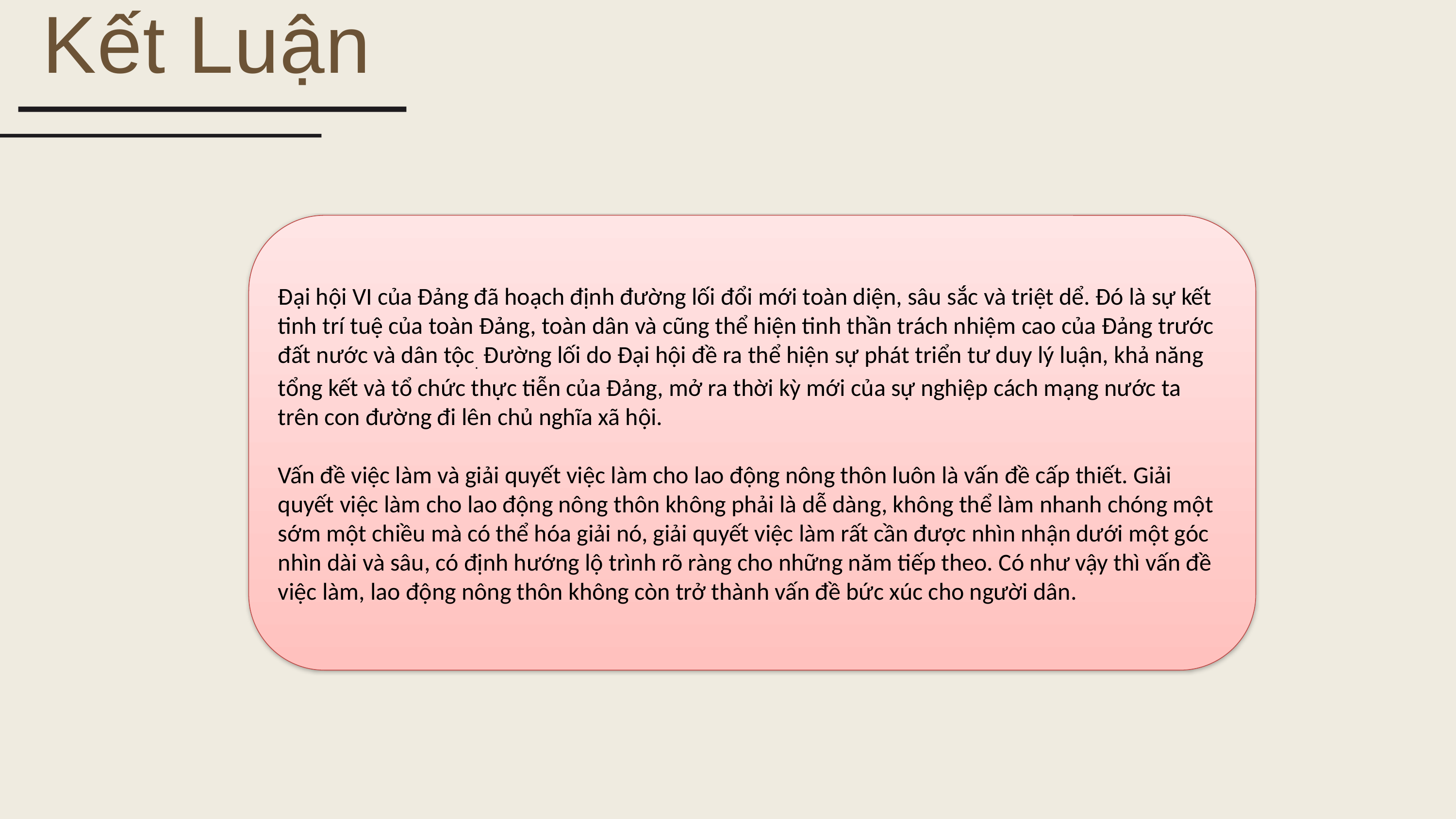

Kết Luận

Đại hội VI của Đảng đã hoạch định đường lối đổi mới toàn diện, sâu sắc và triệt dể. Đó là sự kết tinh trí tuệ của toàn Đảng, toàn dân và cũng thể hiện tinh thần trách nhiệm cao của Đảng trước đất nước và dân tộc. Đường lối do Đại hội đề ra thể hiện sự phát triển tư duy lý luận, khả năng tổng kết và tổ chức thực tiễn của Đảng, mở ra thời kỳ mới của sự nghiệp cách mạng nước ta trên con đường đi lên chủ nghĩa xã hội.
Vấn đề việc làm và giải quyết việc làm cho lao động nông thôn luôn là vấn đề cấp thiết. Giải quyết việc làm cho lao động nông thôn không phải là dễ dàng, không thể làm nhanh chóng một sớm một chiều mà có thể hóa giải nó, giải quyết việc làm rất cần được nhìn nhận dưới một góc nhìn dài và sâu, có định hướng lộ trình rõ ràng cho những năm tiếp theo. Có như vậy thì vấn đề việc làm, lao động nông thôn không còn trở thành vấn đề bức xúc cho người dân.